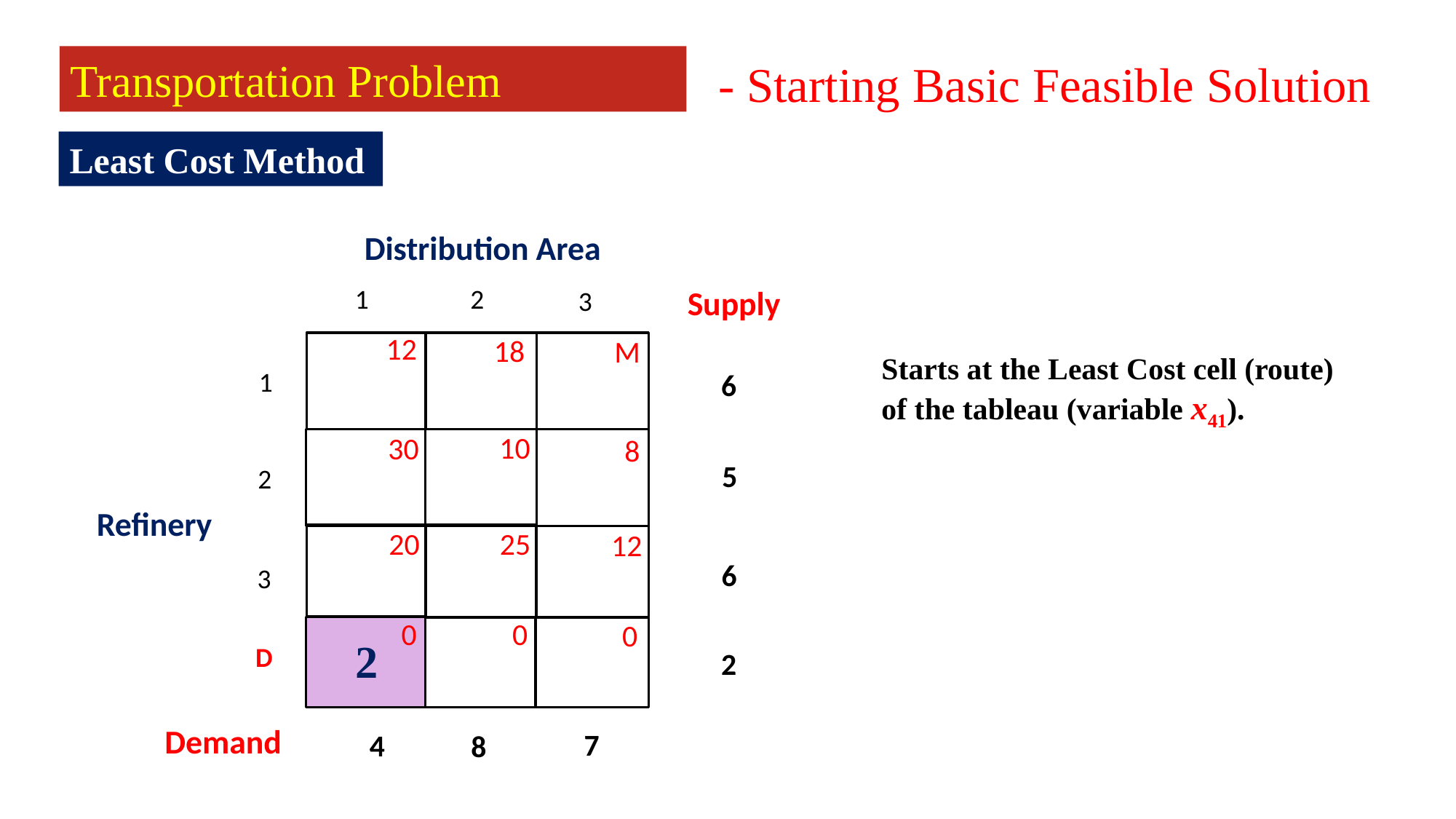

Transportation Problem
- Starting Basic Feasible Solution
Least Cost Method
Distribution Area
2
1
3

1
2
3

Supply
6
5
6
12
M
18
30
10
25
12
20
Starts at the Least Cost cell (route) of the tableau (variable x41).
8
Refinery
0
0
0

2
D
2
7
4
8
Demand